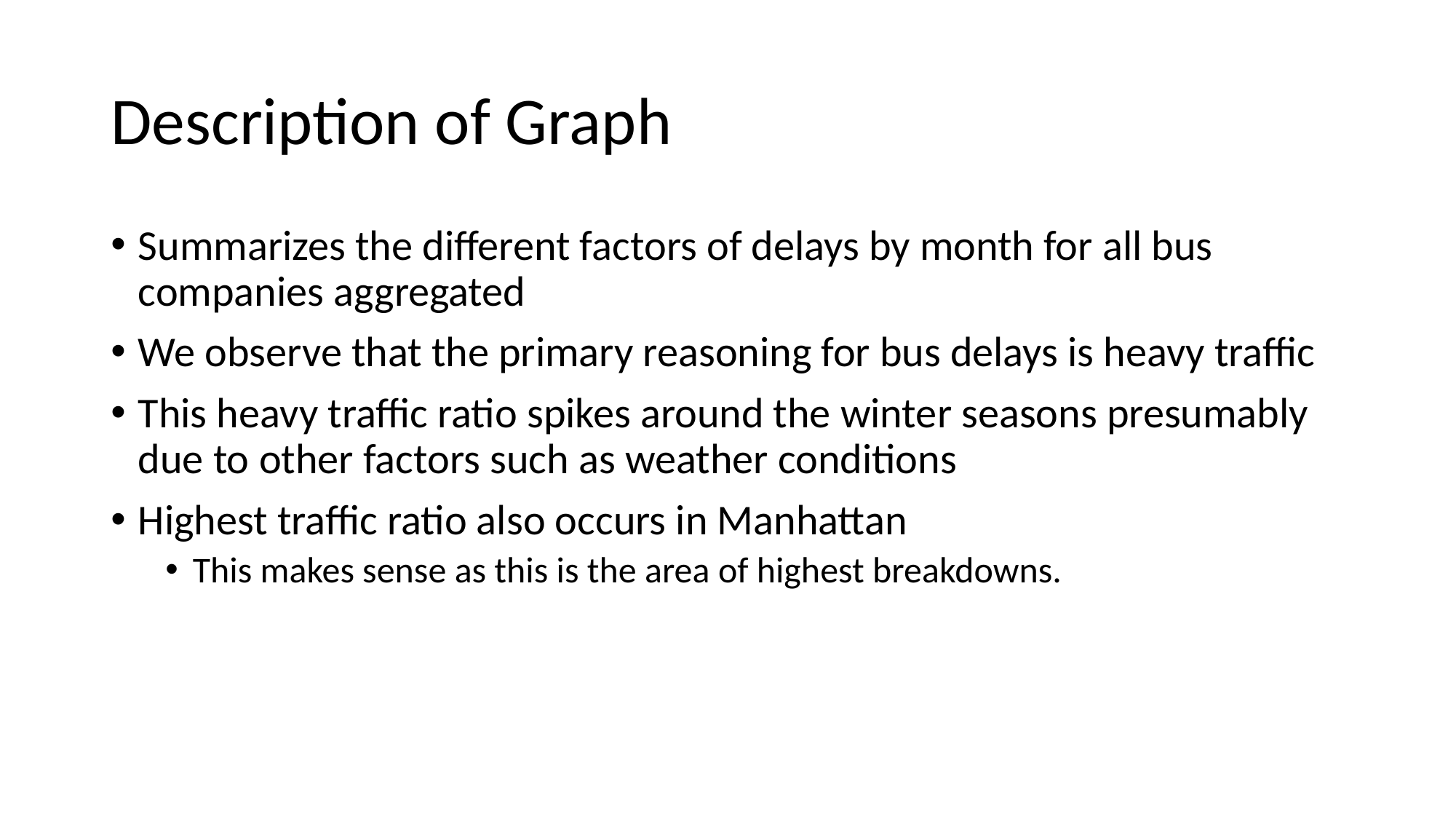

# Description of Graph
Summarizes the different factors of delays by month for all bus companies aggregated
We observe that the primary reasoning for bus delays is heavy traffic
This heavy traffic ratio spikes around the winter seasons presumably due to other factors such as weather conditions
Highest traffic ratio also occurs in Manhattan
This makes sense as this is the area of highest breakdowns.